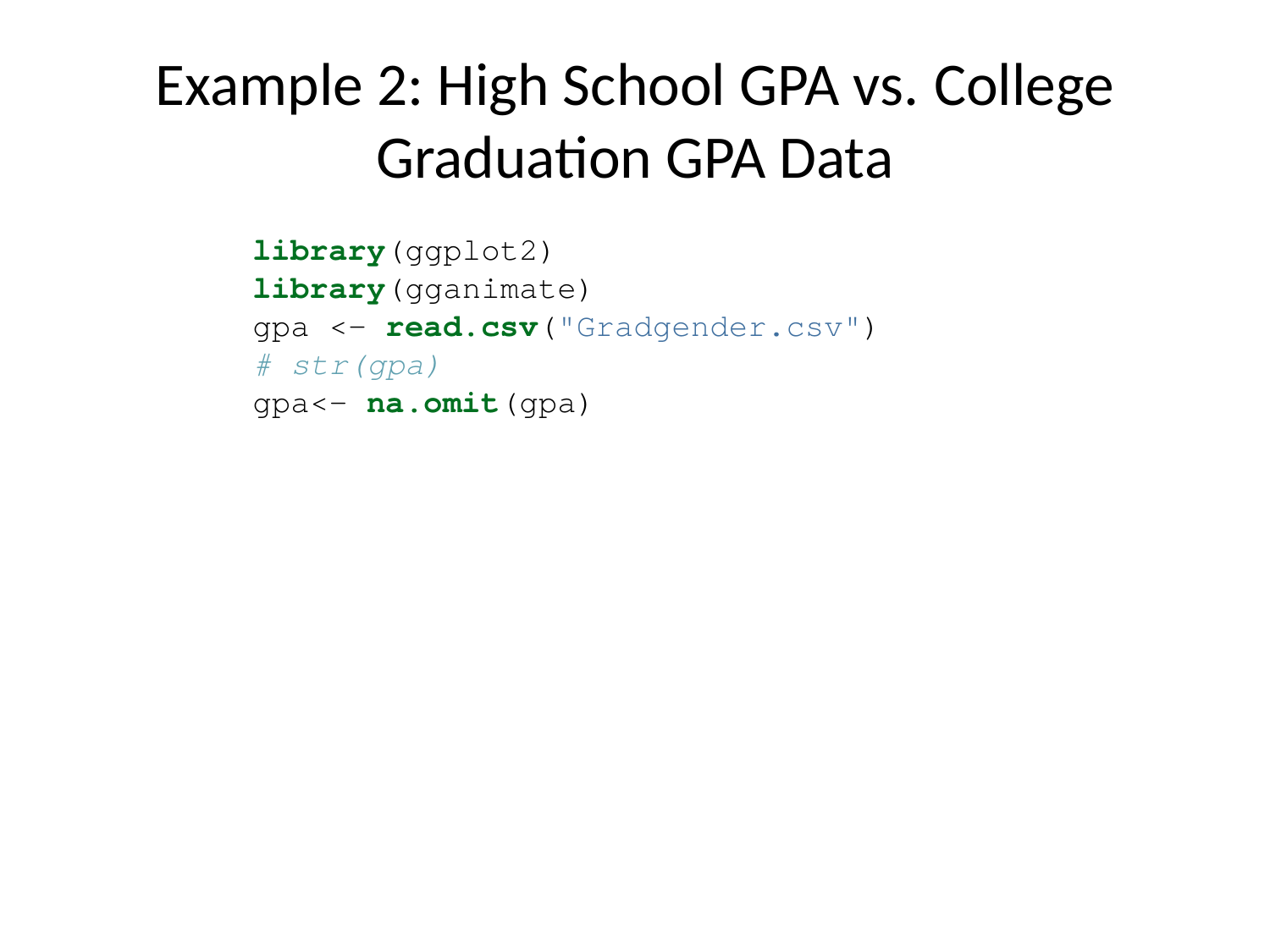

# Example 2: High School GPA vs. College Graduation GPA Data
library(ggplot2)
library(gganimate)
gpa <- read.csv("Gradgender.csv")
# str(gpa)
gpa<- na.omit(gpa)